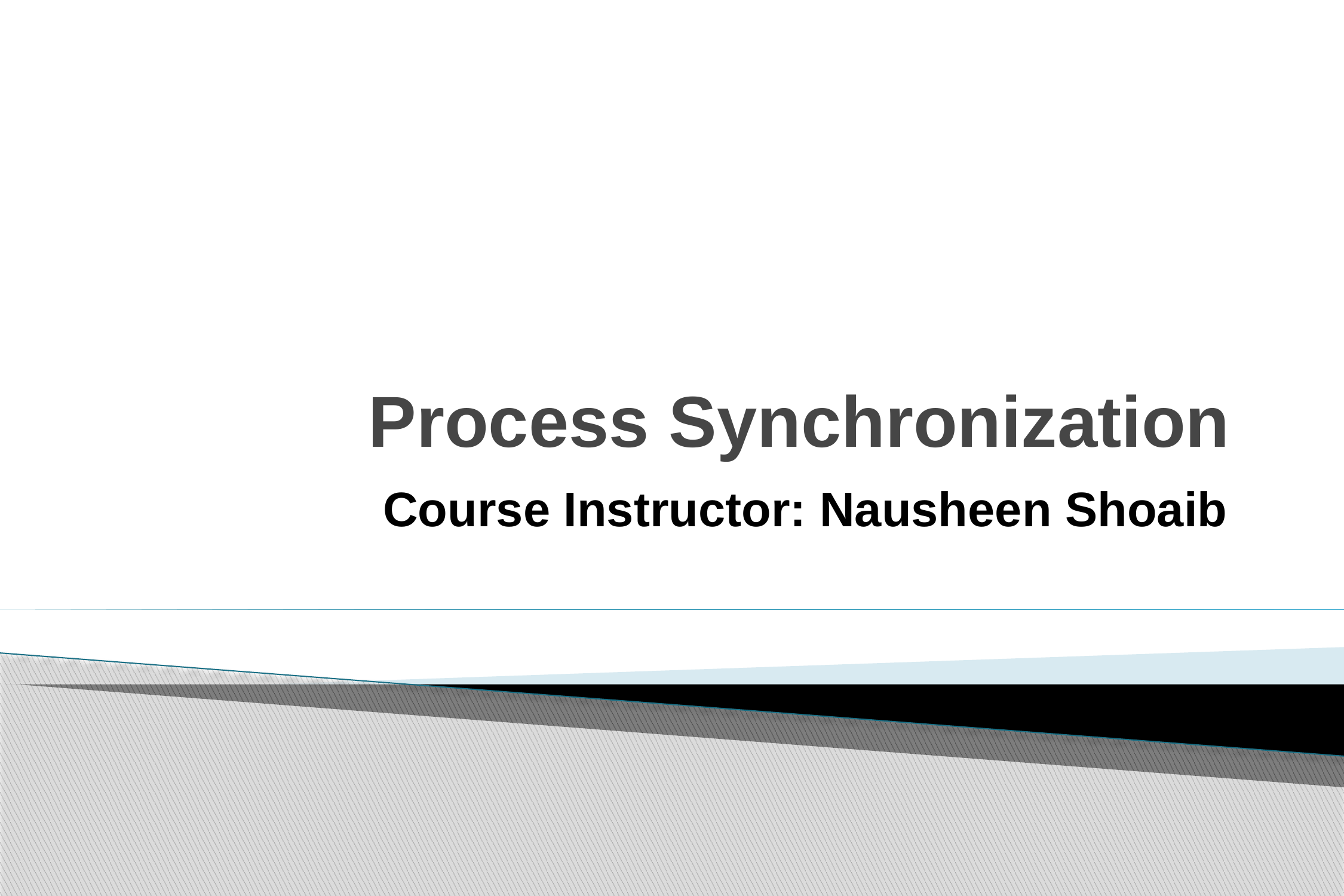

# Process Synchronization
Course Instructor: Nausheen Shoaib